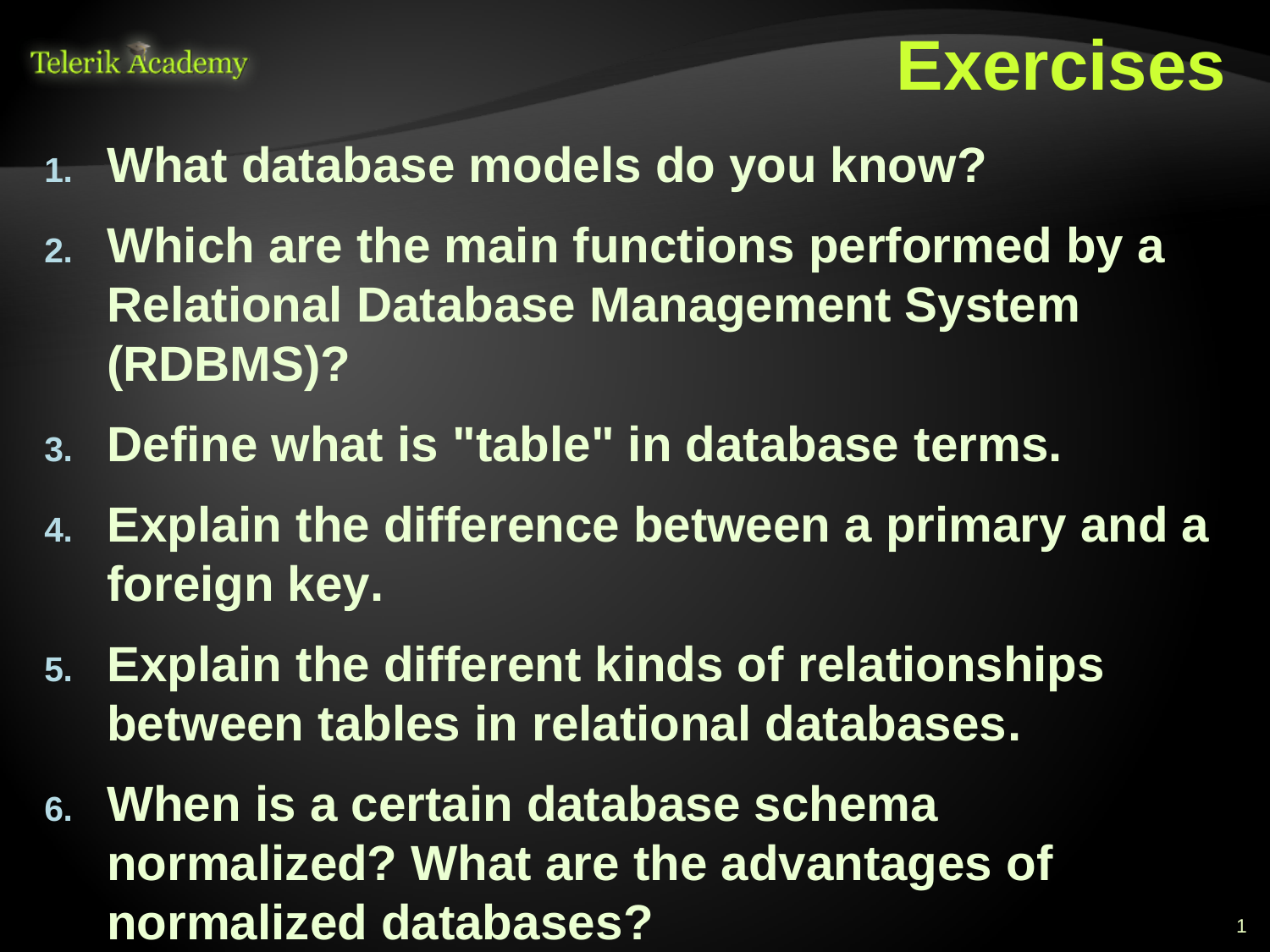

# Exercises
What database models do you know?
Which are the main functions performed by a Relational Database Management System (RDBMS)?
Define what is "table" in database terms.
Explain the difference between a primary and a foreign key.
Explain the different kinds of relationships between tables in relational databases.
When is a certain database schema normalized? What are the advantages of normalized databases?
1